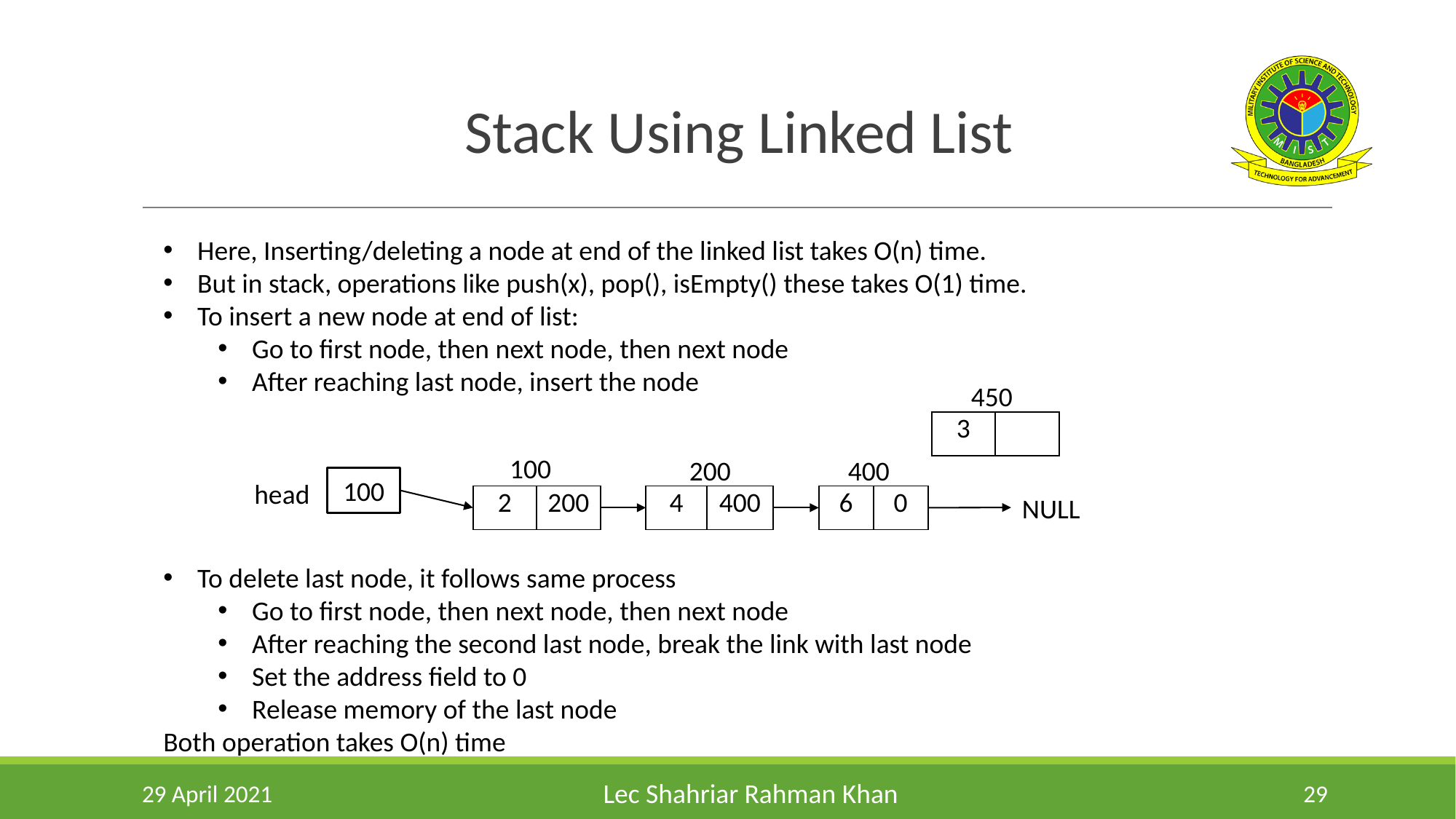

Stack Using Linked List
Here, Inserting/deleting a node at end of the linked list takes O(n) time.
But in stack, operations like push(x), pop(), isEmpty() these takes O(1) time.
To insert a new node at end of list:
Go to first node, then next node, then next node
After reaching last node, insert the node

To delete last node, it follows same process
Go to first node, then next node, then next node
After reaching the second last node, break the link with last node
Set the address field to 0
Release memory of the last node
Both operation takes O(n) time

450
| 3 |  |
| --- | --- |
100
200
400
100
head
NULL
| 2 | 200 |
| --- | --- |
| 4 | 400 |
| --- | --- |
| 6 | 0 |
| --- | --- |
29 April 2021
29